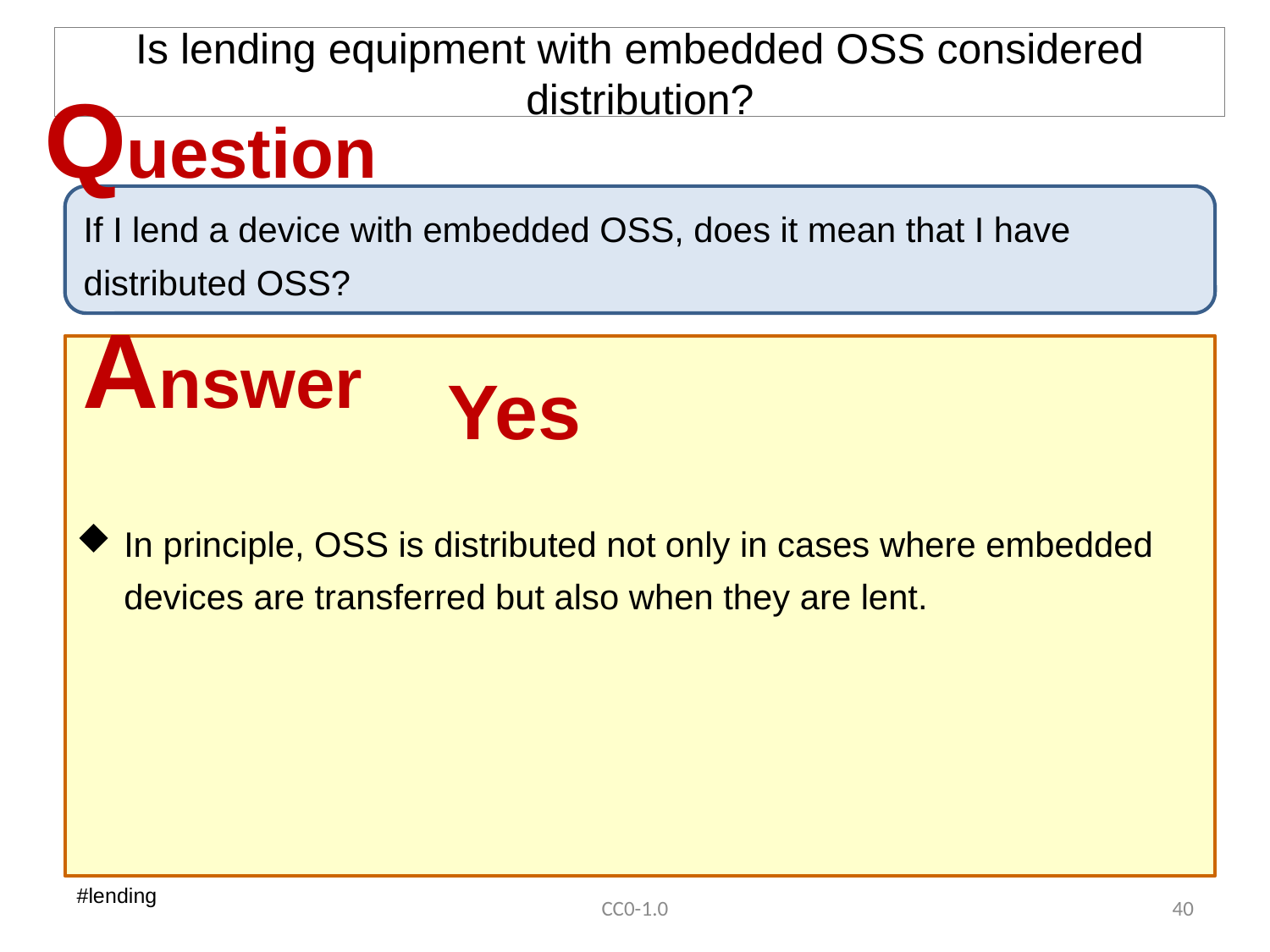

# Is lending equipment with embedded OSS considered distribution?
Question
If I lend a device with embedded OSS, does it mean that I have distributed OSS?
Answer

Yes
In principle, OSS is distributed not only in cases where embedded devices are transferred but also when they are lent.

#lending
CC0-1.0
40